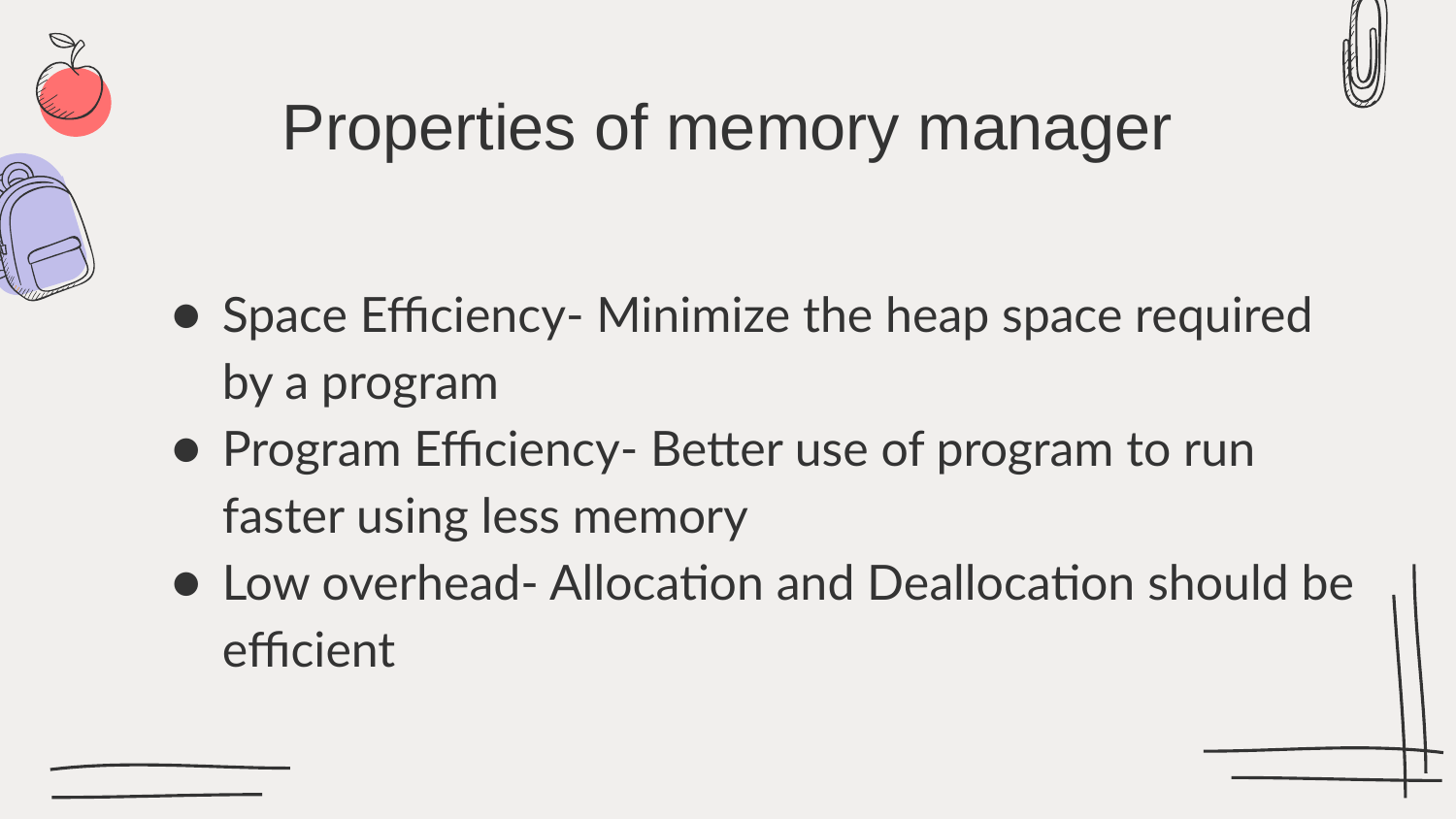

# Properties of memory manager
Space Efficiency- Minimize the heap space required by a program
Program Efficiency- Better use of program to run faster using less memory
Low overhead- Allocation and Deallocation should be efficient